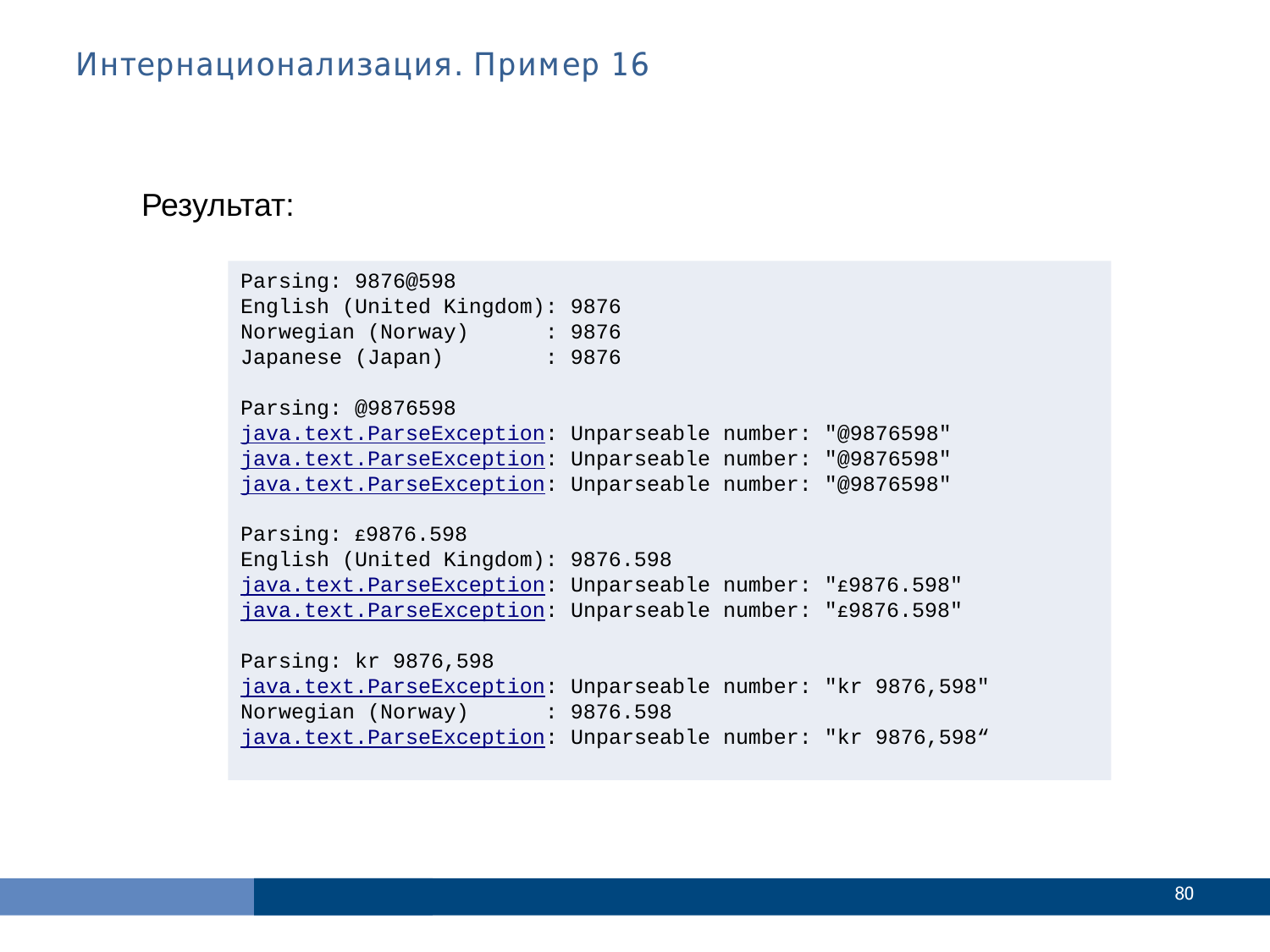

Интернационализация. Пример 16
Результат:
Parsing: 9876@598
English (United Kingdom): 9876
Norwegian (Norway)      : 9876
Japanese (Japan)        : 9876

Parsing: @9876598
java.text.ParseException: Unparseable number: "@9876598"
java.text.ParseException: Unparseable number: "@9876598"
java.text.ParseException: Unparseable number: "@9876598"

Parsing: £9876.598
English (United Kingdom): 9876.598
java.text.ParseException: Unparseable number: "£9876.598"
java.text.ParseException: Unparseable number: "£9876.598"

Parsing: kr 9876,598
java.text.ParseException: Unparseable number: "kr 9876,598"
Norwegian (Norway)      : 9876.598
java.text.ParseException: Unparseable number: "kr 9876,598“

80